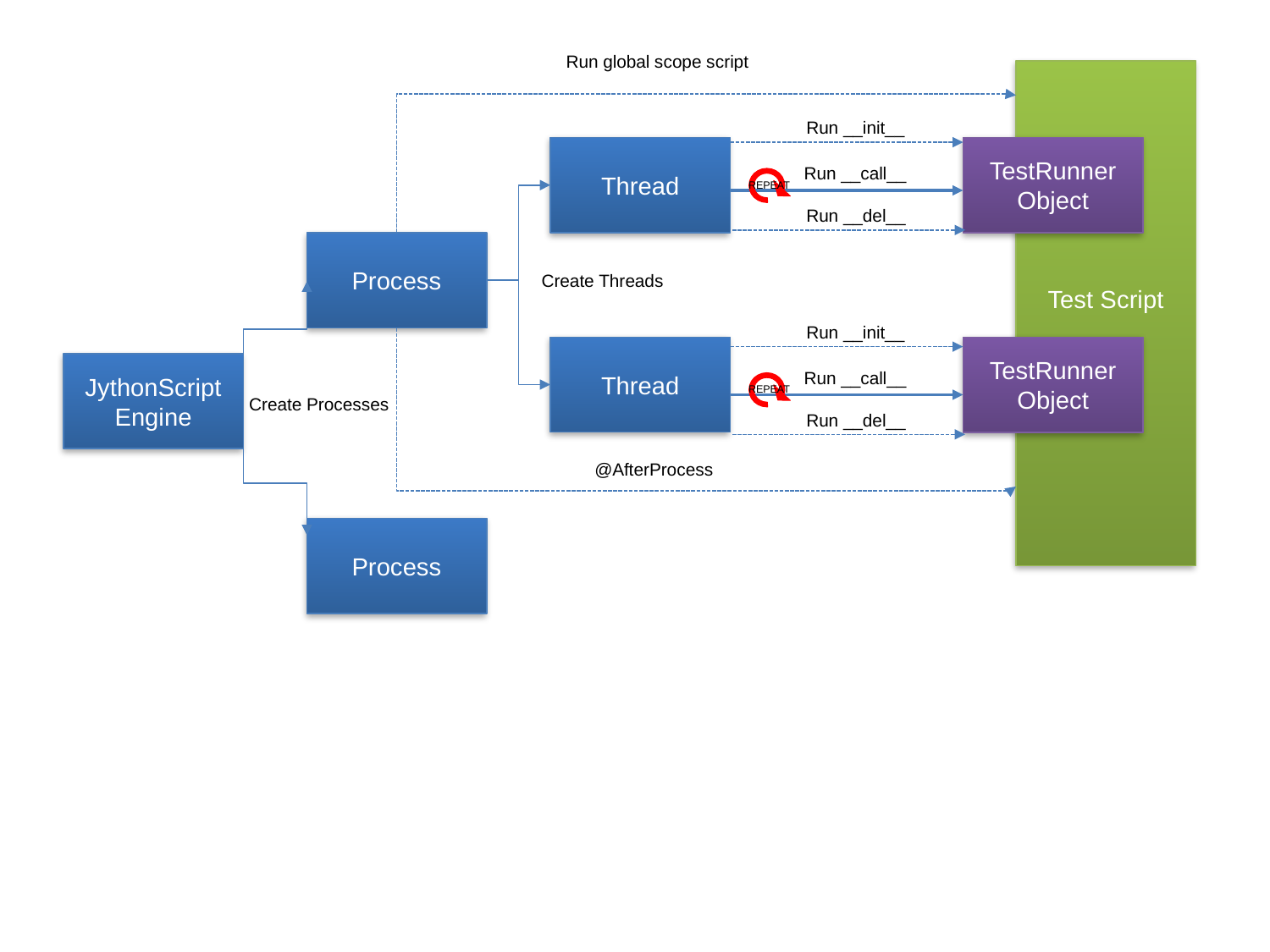

Run global scope script
Test Script

Run __init__
Thread
TestRunner
Object
Run __call__

REPEAT
Run __del__
Process
Create Threads
Run __init__
Thread
TestRunner
Object
JythonScript Engine
Run __call__

REPEAT
Create Processes
Run __del__
@AfterProcess
Process